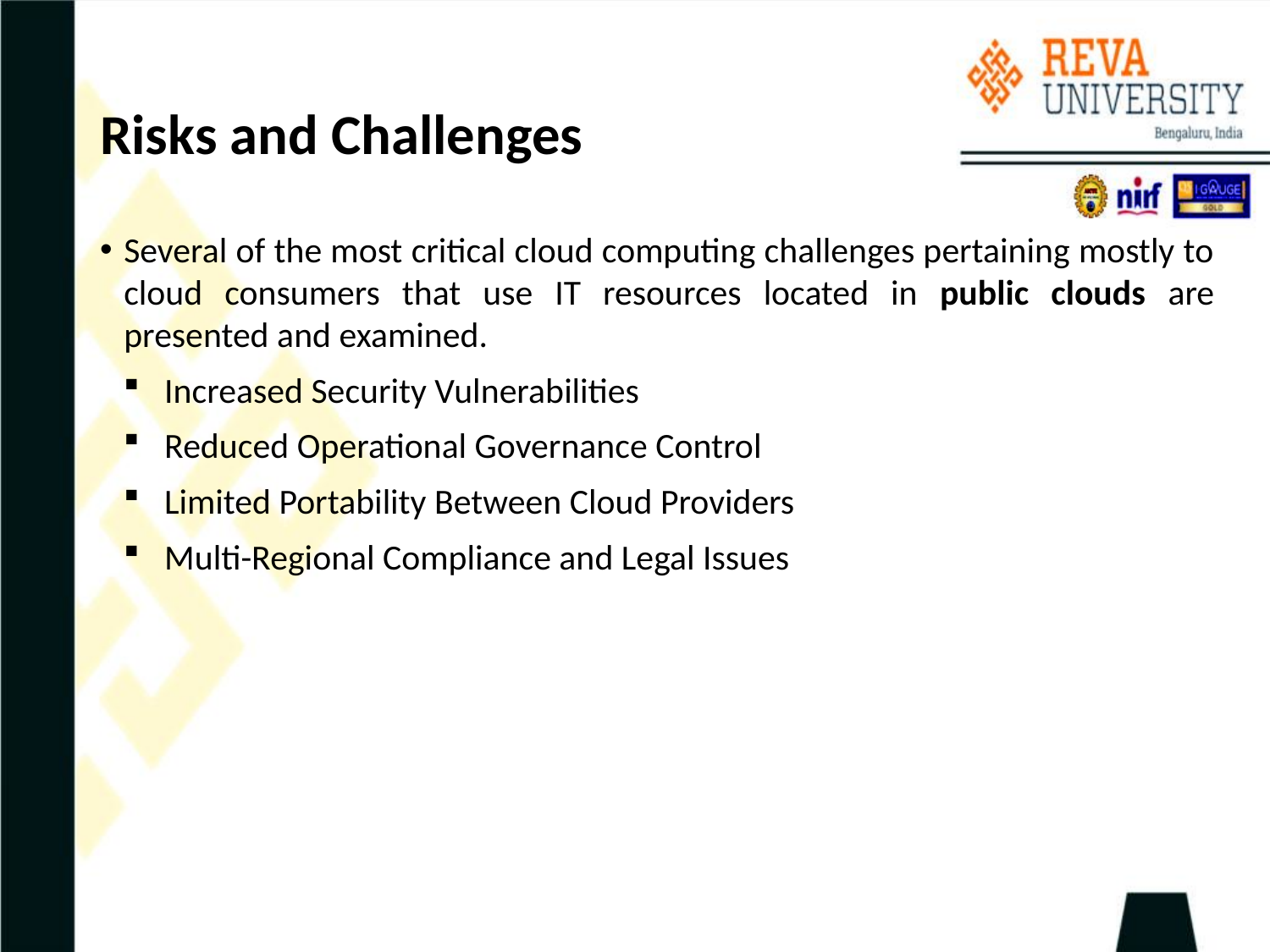

# Risks and Challenges
Several of the most critical cloud computing challenges pertaining mostly to cloud consumers that use IT resources located in public clouds are presented and examined.
Increased Security Vulnerabilities
Reduced Operational Governance Control
Limited Portability Between Cloud Providers
Multi-Regional Compliance and Legal Issues